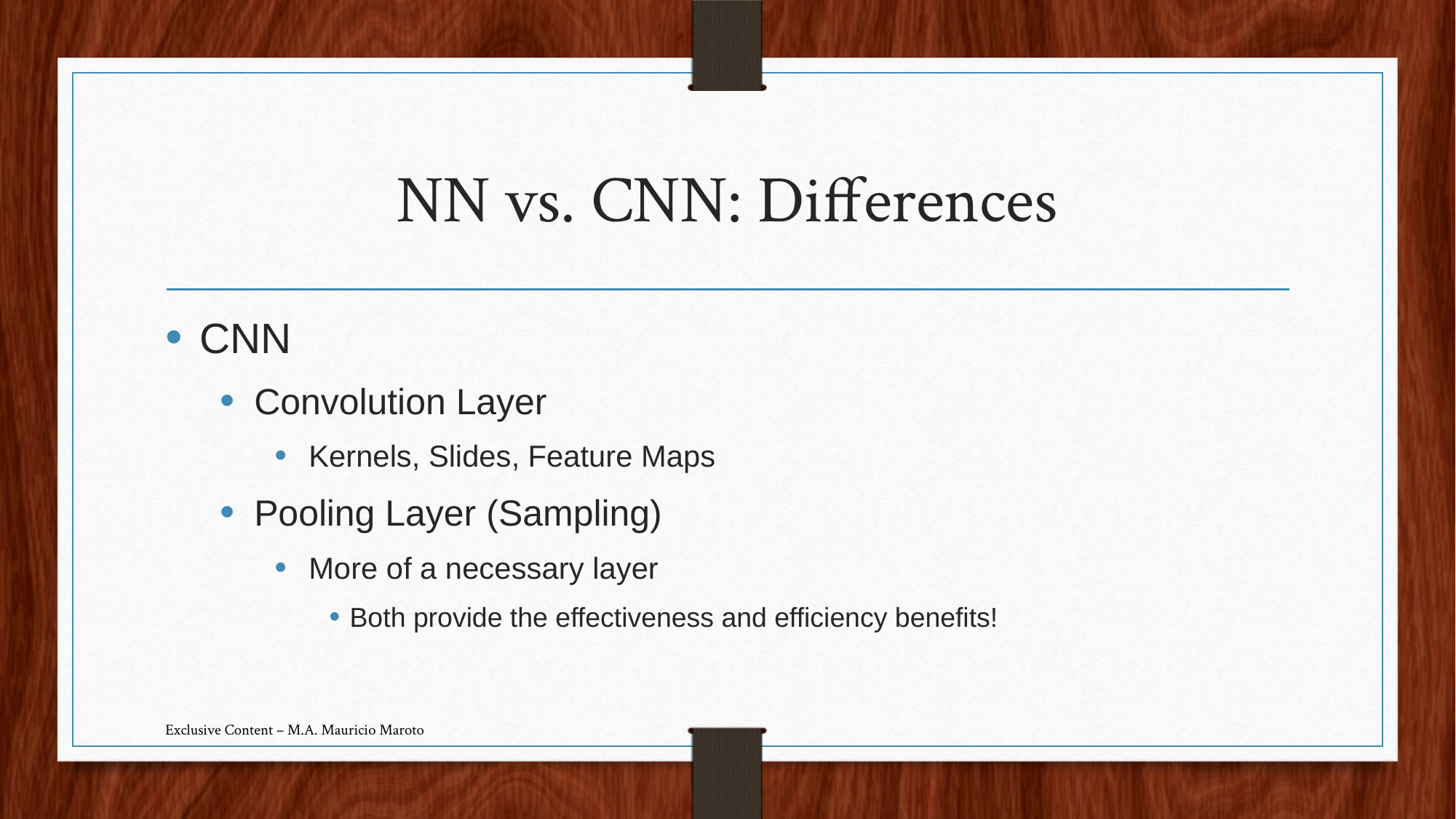

# NN vs. CNN: Differences
CNN
Convolution Layer
Kernels, Slides, Feature Maps
Pooling Layer (Sampling)
More of a necessary layer
Both provide the effectiveness and efficiency benefits!

Exclusive Content – M.A. Mauricio Maroto